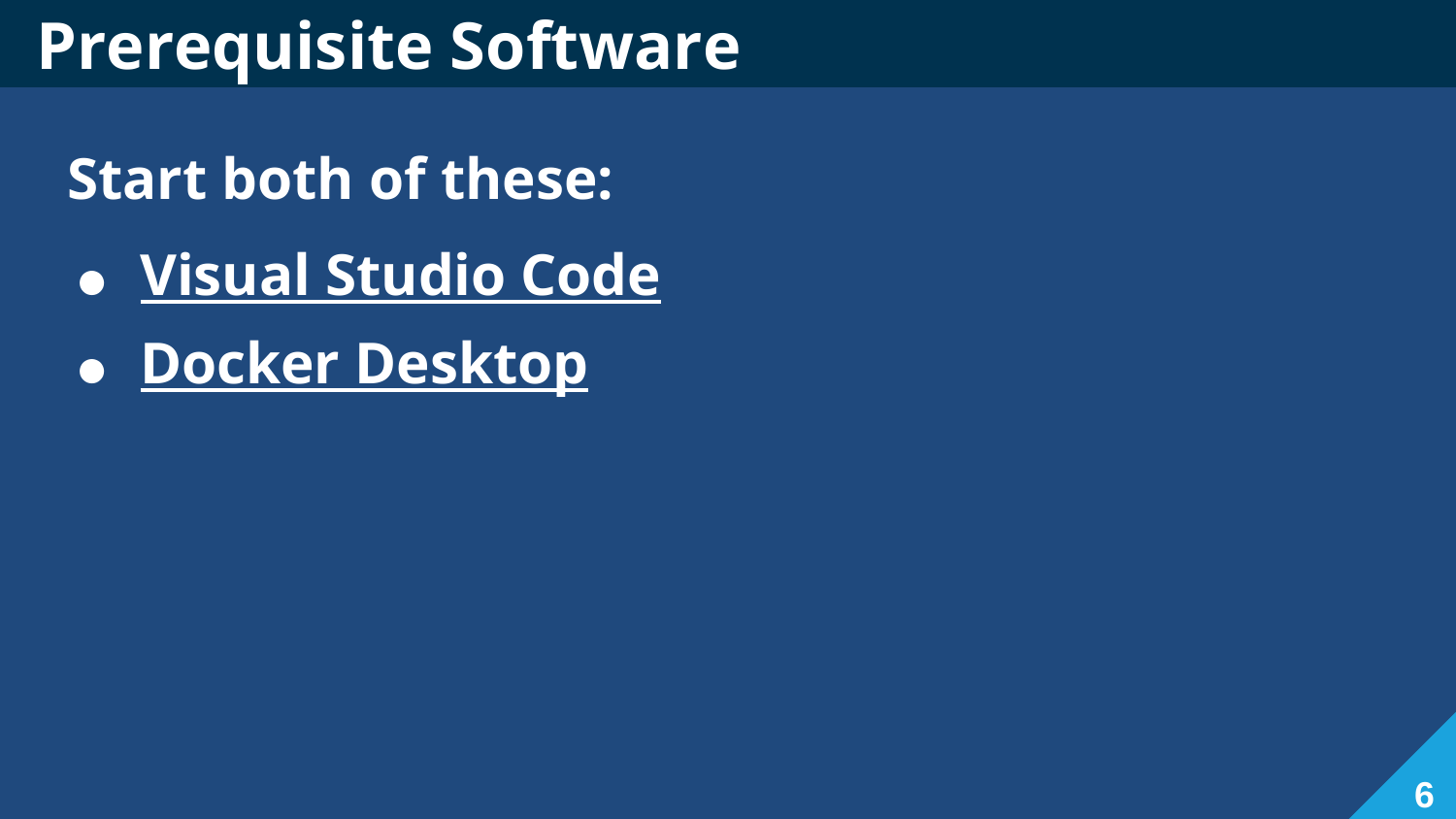

# Prerequisite Software
Start both of these:
Visual Studio Code
Docker Desktop